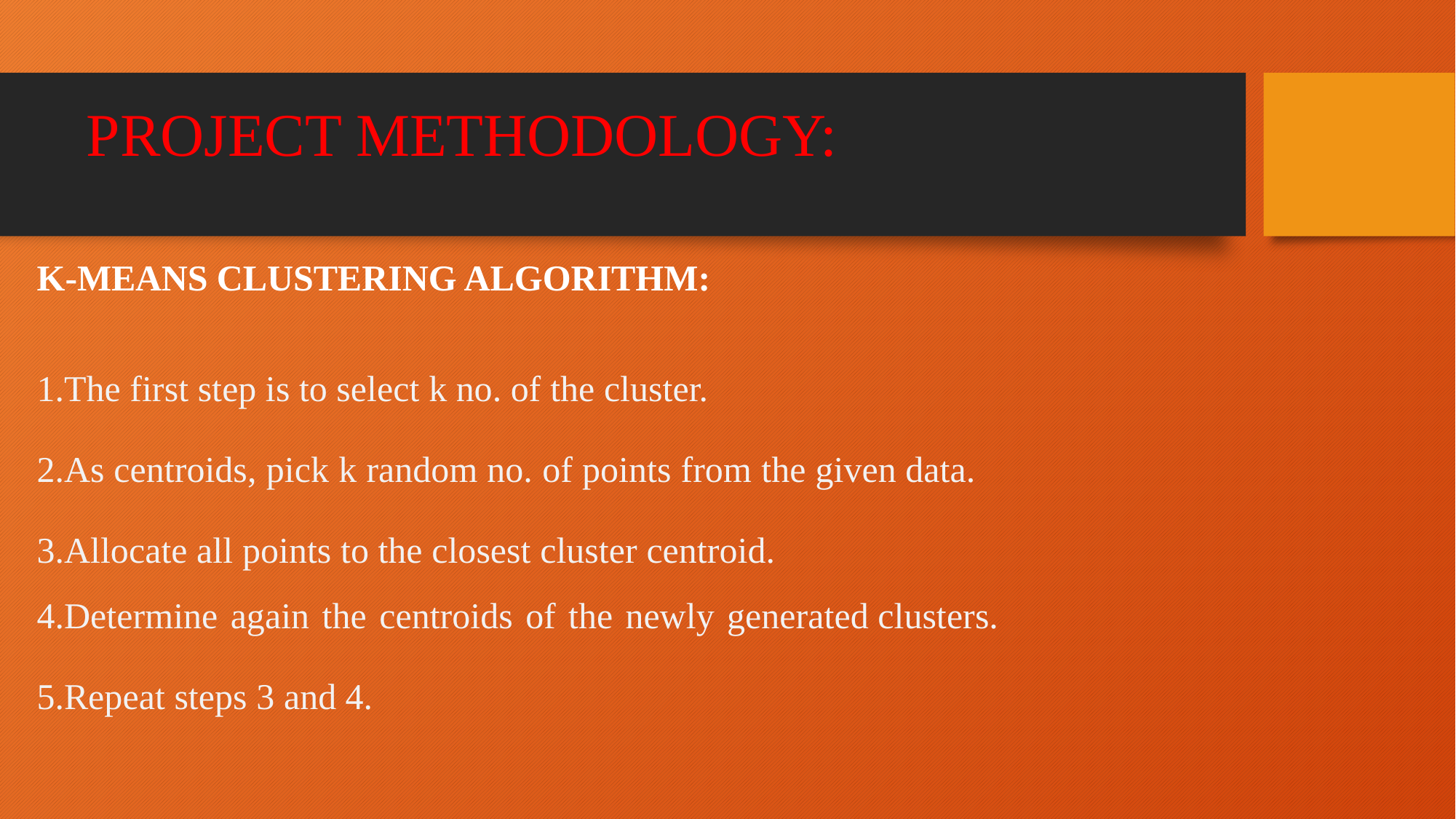

# PROJECT METHODOLOGY:
K-MEANS CLUSTERING ALGORITHM:

1.The first step is to select k no. of the cluster.
2.As centroids, pick k random no. of points from the given data.
3.Allocate all points to the closest cluster centroid.
4.Determine again the centroids of the newly generated clusters.
5.Repeat steps 3 and 4.